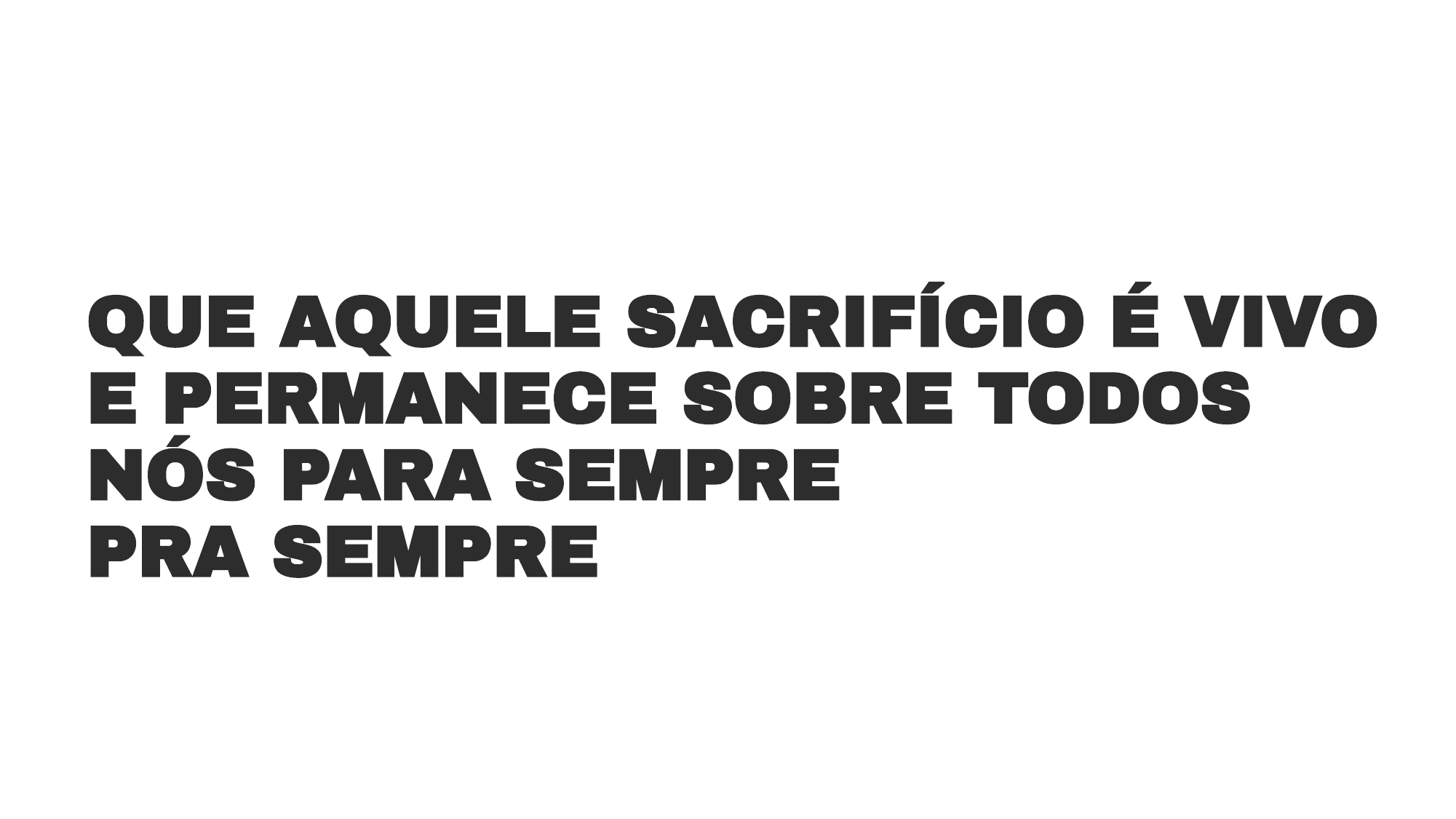

# QUE AQUELE SACRIFÍCIO É VIVO E PERMANECE SOBRE TODOS NÓS PARA SEMPRE PRA SEMPRE